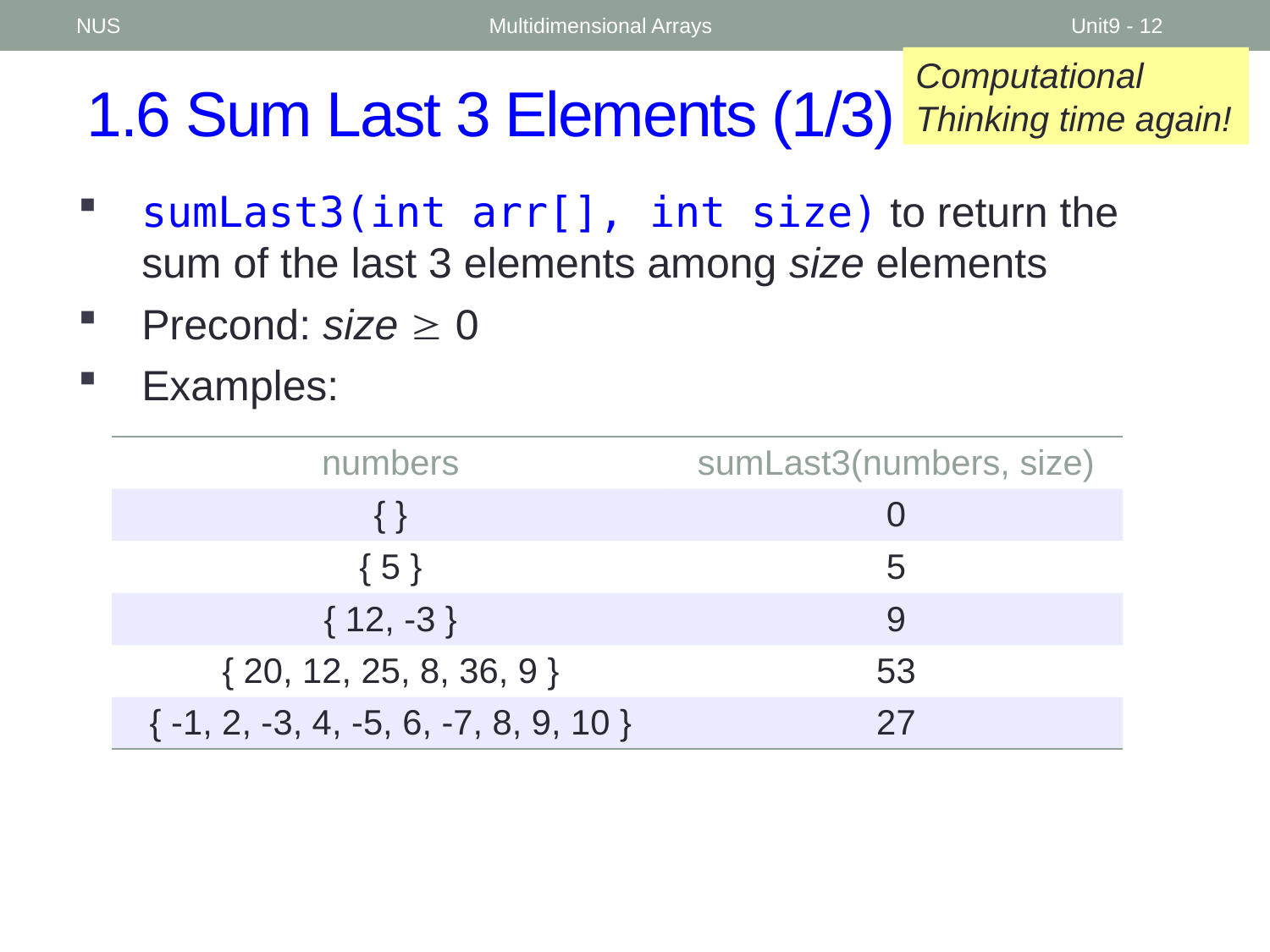

NUS
Multidimensional Arrays
Unit9 - 12
Computational Thinking time again!
# 1.6 Sum Last 3 Elements (1/3)
sumLast3(int arr[], int size) to return the sum of the last 3 elements among size elements
Precond: size ≥ 0
Examples:
| numbers | sumLast3(numbers, size) |
| --- | --- |
| { } | 0 |
| { 5 } | 5 |
| { 12, -3 } | 9 |
| { 20, 12, 25, 8, 36, 9 } | 53 |
| { -1, 2, -3, 4, -5, 6, -7, 8, 9, 10 } | 27 |